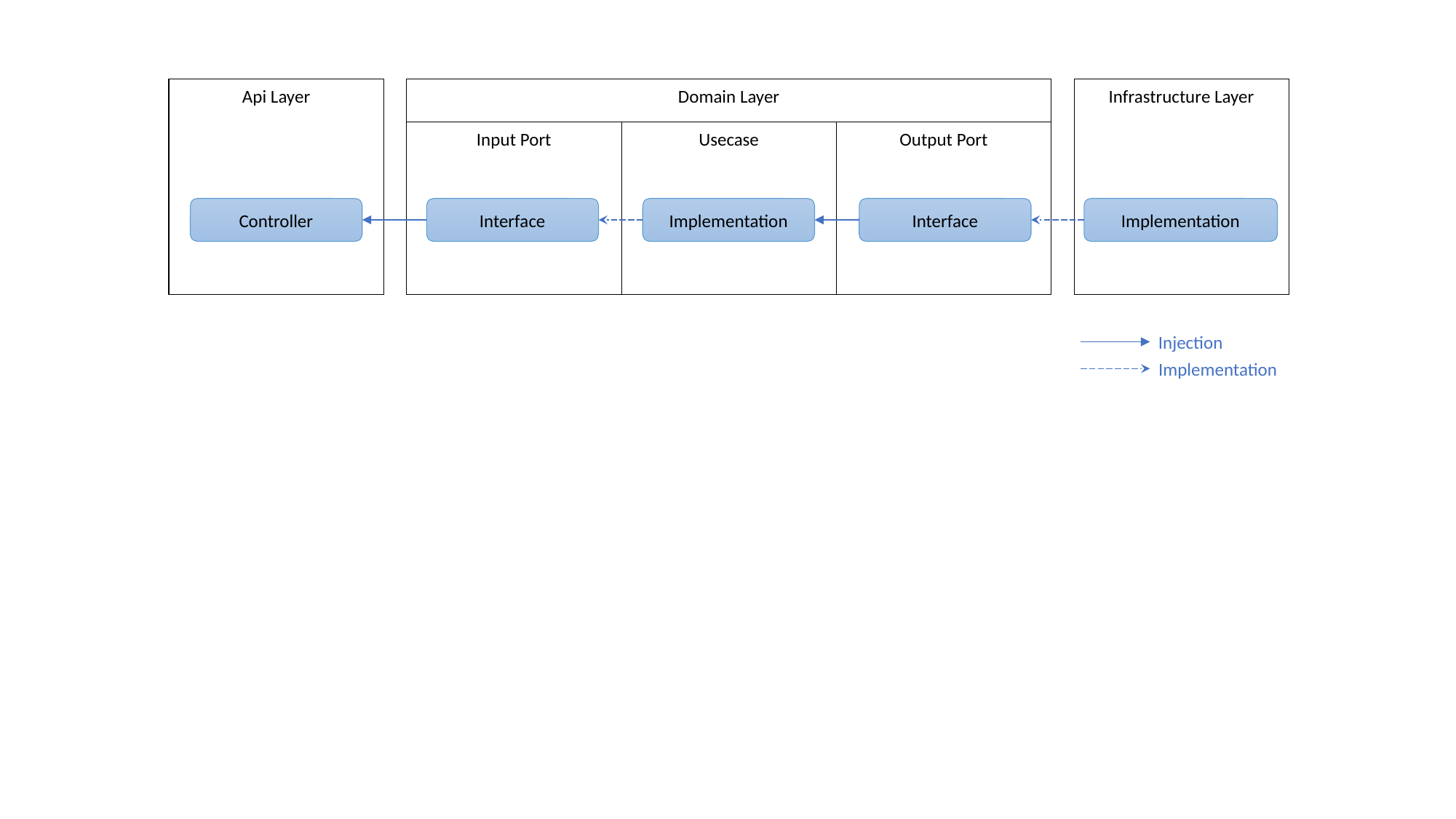

Api Layer
Domain Layer
Infrastructure Layer
Input Port
Usecase
Output Port
Controller
Implementation
Interface
Implementation
Interface
Injection
Implementation